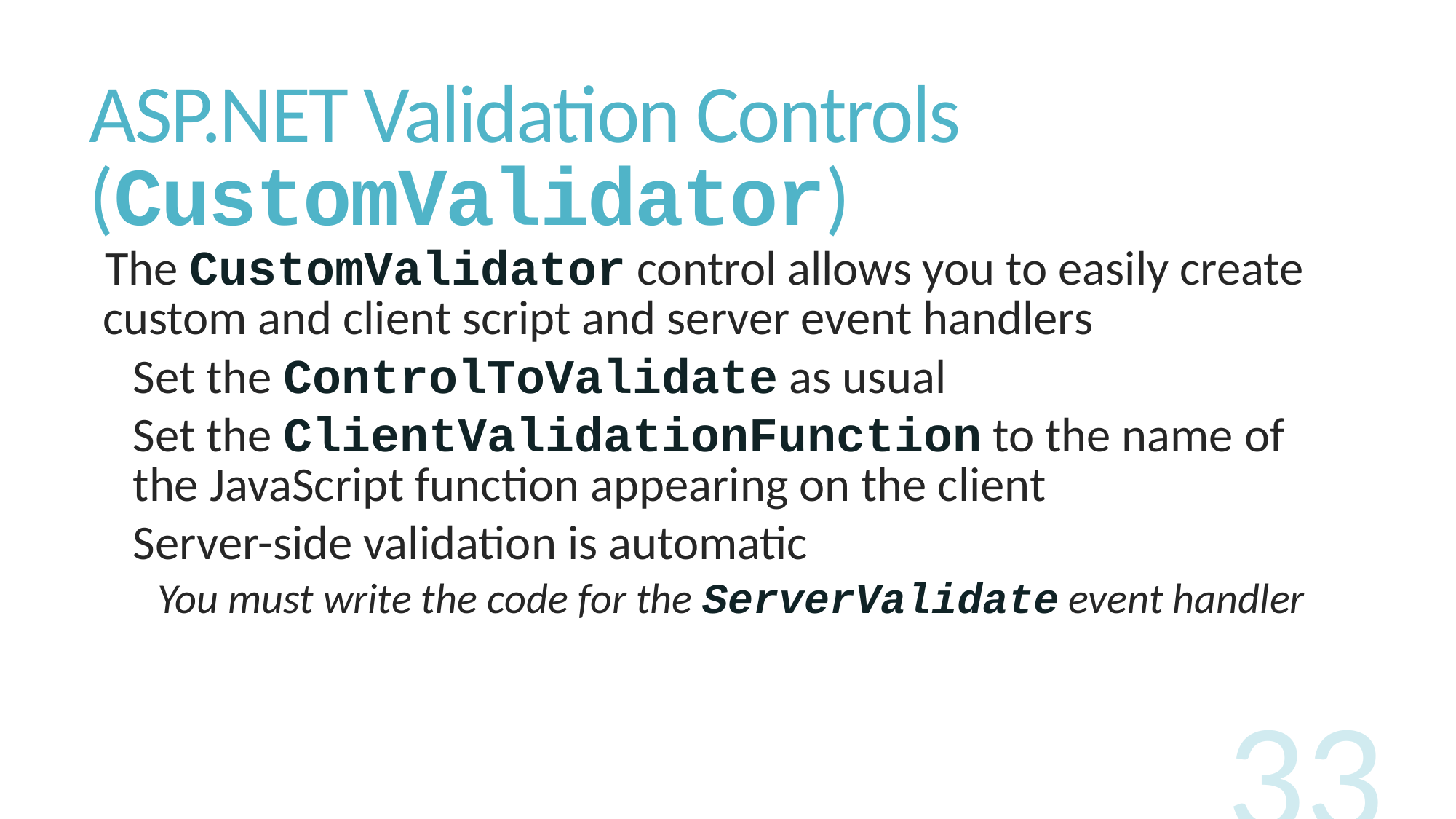

# ASP.NET Validation Controls (CustomValidator)
The CustomValidator control allows you to easily create custom and client script and server event handlers
Set the ControlToValidate as usual
Set the ClientValidationFunction to the name of the JavaScript function appearing on the client
Server-side validation is automatic
You must write the code for the ServerValidate event handler

33